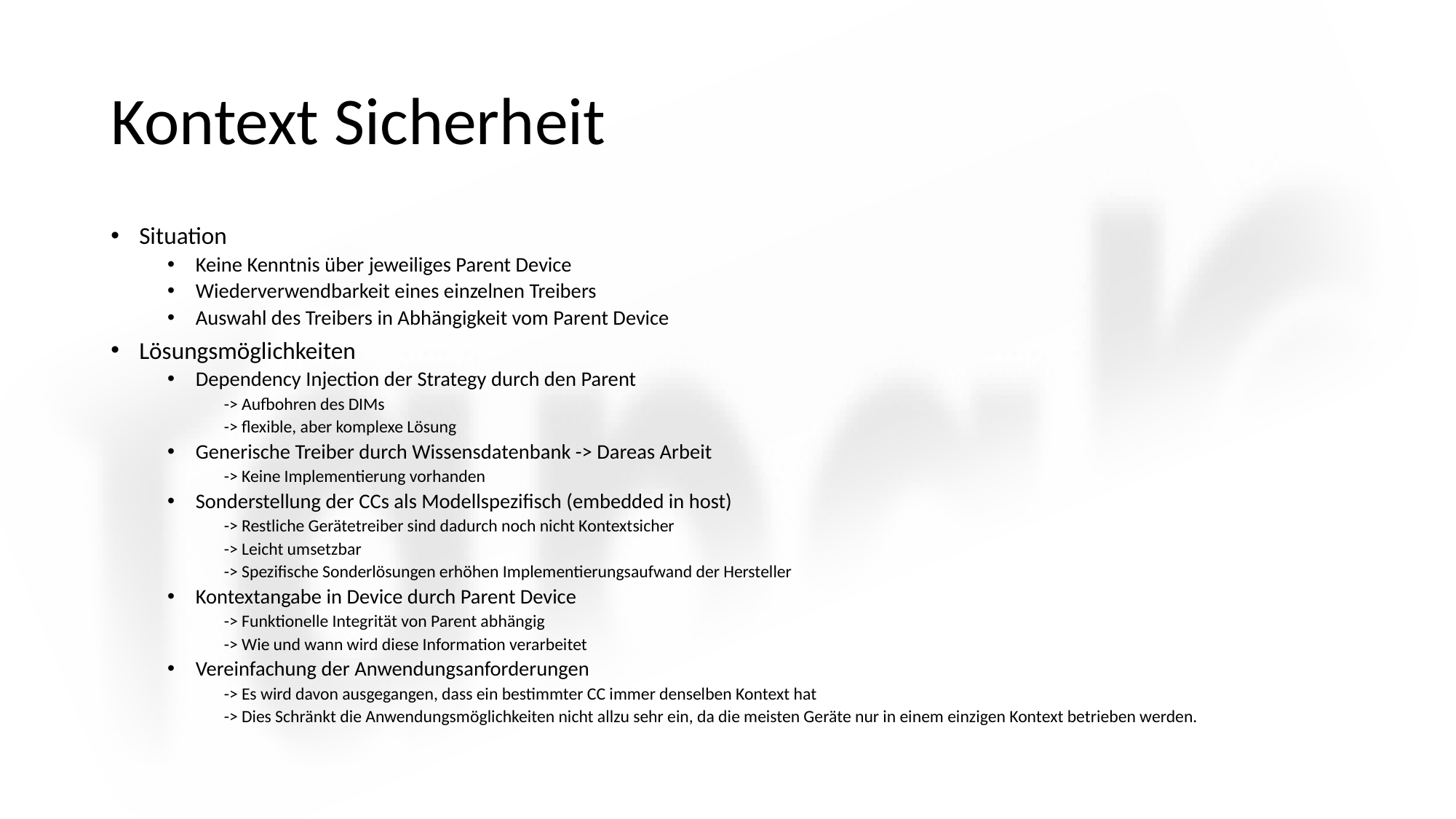

# Kontext Sicherheit
Situation
Keine Kenntnis über jeweiliges Parent Device
Wiederverwendbarkeit eines einzelnen Treibers
Auswahl des Treibers in Abhängigkeit vom Parent Device
Lösungsmöglichkeiten
Dependency Injection der Strategy durch den Parent
-> Aufbohren des DIMs
-> flexible, aber komplexe Lösung
Generische Treiber durch Wissensdatenbank -> Dareas Arbeit
-> Keine Implementierung vorhanden
Sonderstellung der CCs als Modellspezifisch (embedded in host)
-> Restliche Gerätetreiber sind dadurch noch nicht Kontextsicher
-> Leicht umsetzbar
-> Spezifische Sonderlösungen erhöhen Implementierungsaufwand der Hersteller
Kontextangabe in Device durch Parent Device
-> Funktionelle Integrität von Parent abhängig
-> Wie und wann wird diese Information verarbeitet
Vereinfachung der Anwendungsanforderungen
-> Es wird davon ausgegangen, dass ein bestimmter CC immer denselben Kontext hat
-> Dies Schränkt die Anwendungsmöglichkeiten nicht allzu sehr ein, da die meisten Geräte nur in einem einzigen Kontext betrieben werden.